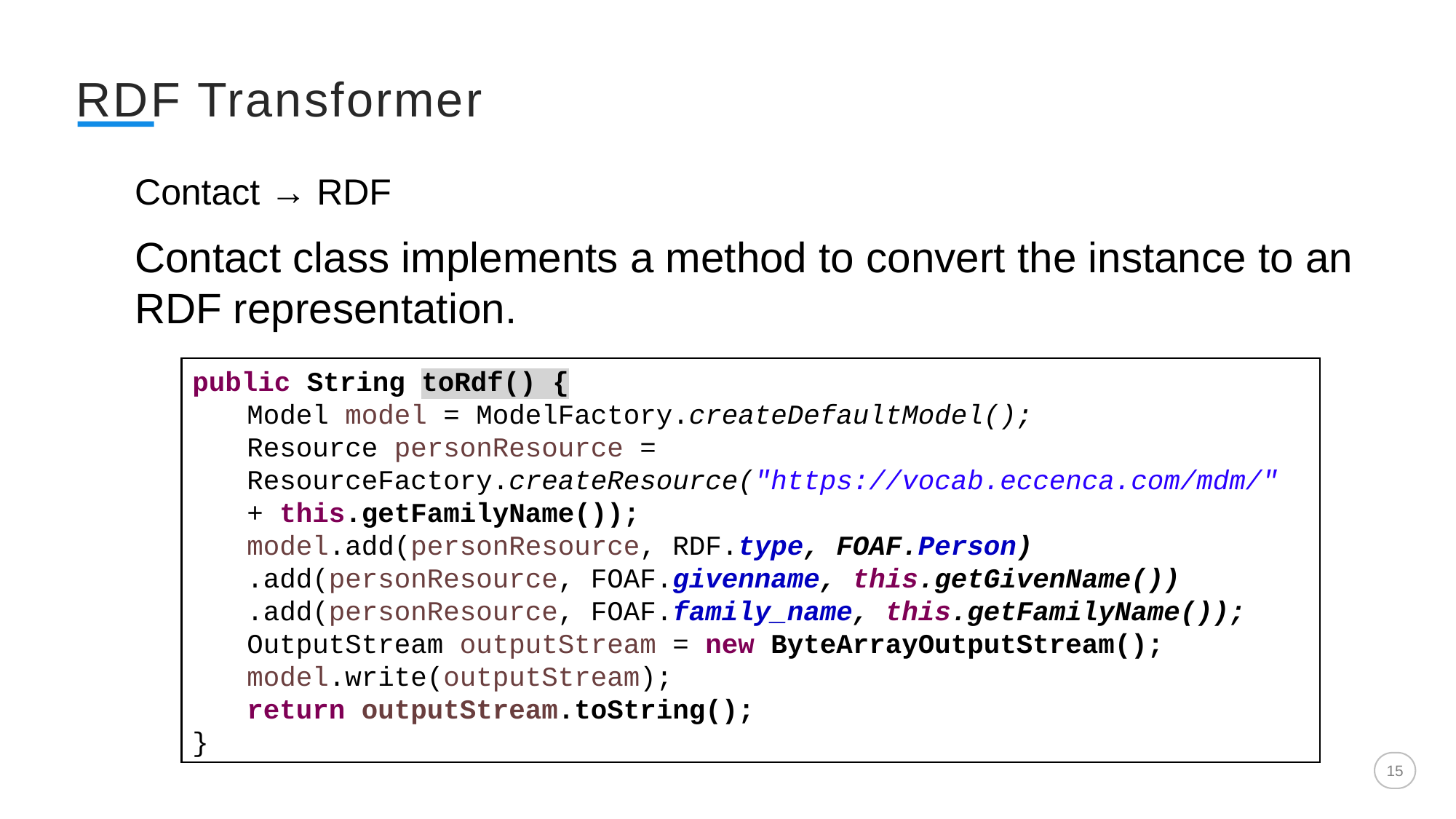

RDF Transformer
Contact → RDF
Contact class implements a method to convert the instance to an RDF representation.
public String toRdf() {
Model model = ModelFactory.createDefaultModel();
Resource personResource = ResourceFactory.createResource("https://vocab.eccenca.com/mdm/"
+ this.getFamilyName());
model.add(personResource, RDF.type, FOAF.Person)
.add(personResource, FOAF.givenname, this.getGivenName())
.add(personResource, FOAF.family_name, this.getFamilyName());
OutputStream outputStream = new ByteArrayOutputStream();
model.write(outputStream);
return outputStream.toString();
}
15